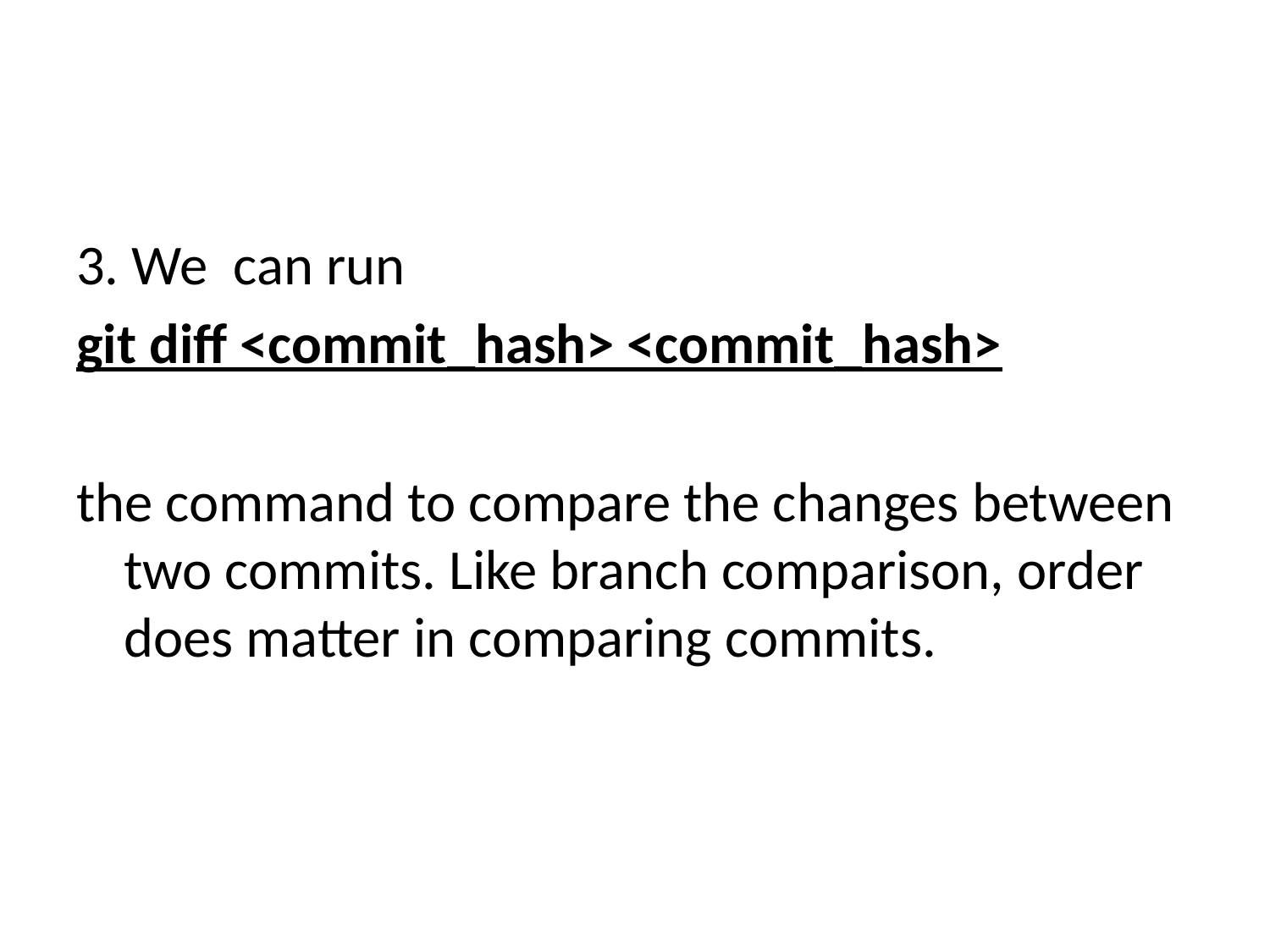

#
3. We  can run
git diff <commit_hash> <commit_hash>

the command to compare the changes between two commits. Like branch comparison, order does matter in comparing commits.